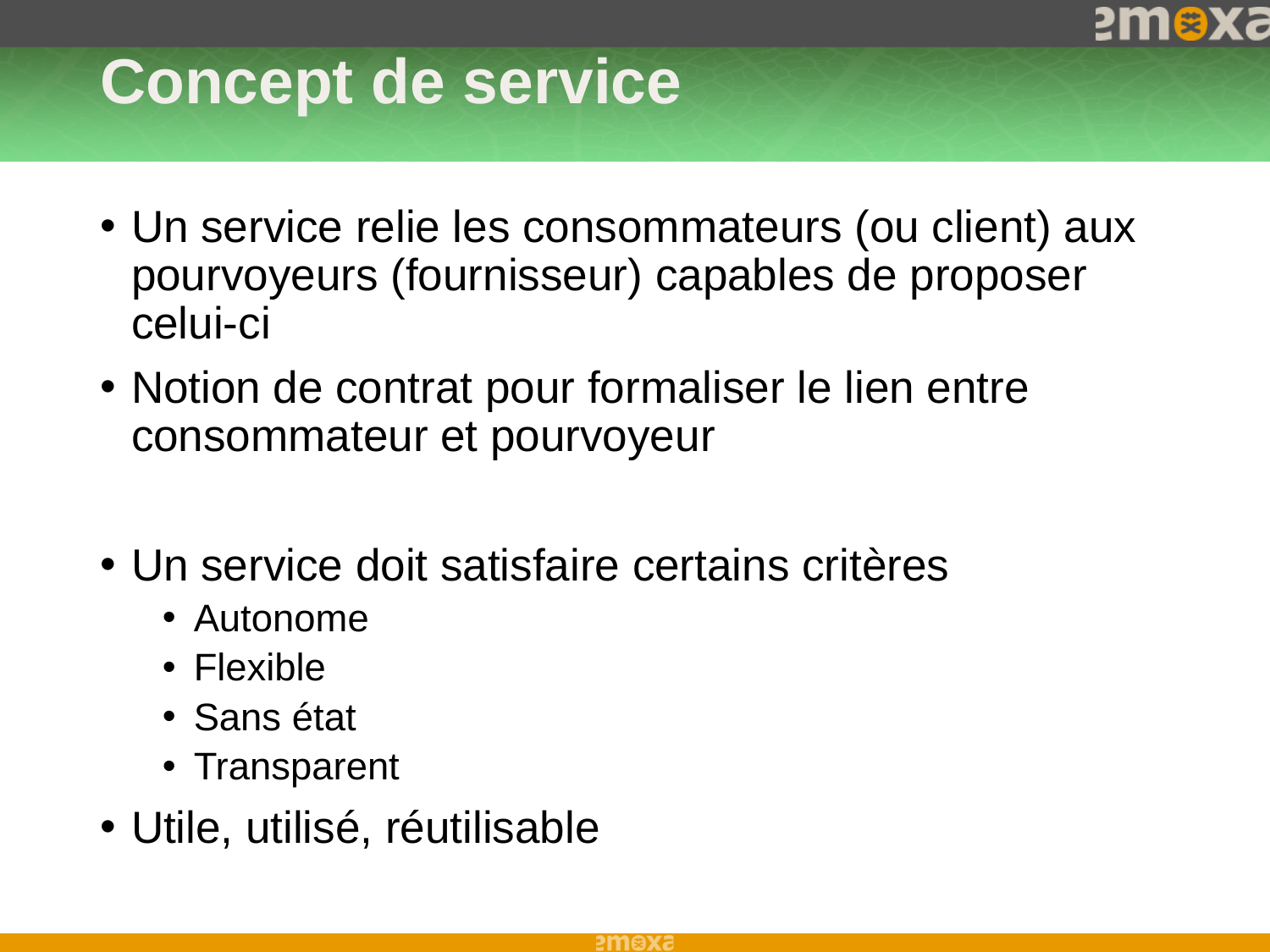

# Concept de service
Un service relie les consommateurs (ou client) aux pourvoyeurs (fournisseur) capables de proposer celui-ci
Notion de contrat pour formaliser le lien entre consommateur et pourvoyeur

Un service doit satisfaire certains critères
Autonome
Flexible
Sans état
Transparent
Utile, utilisé, réutilisable